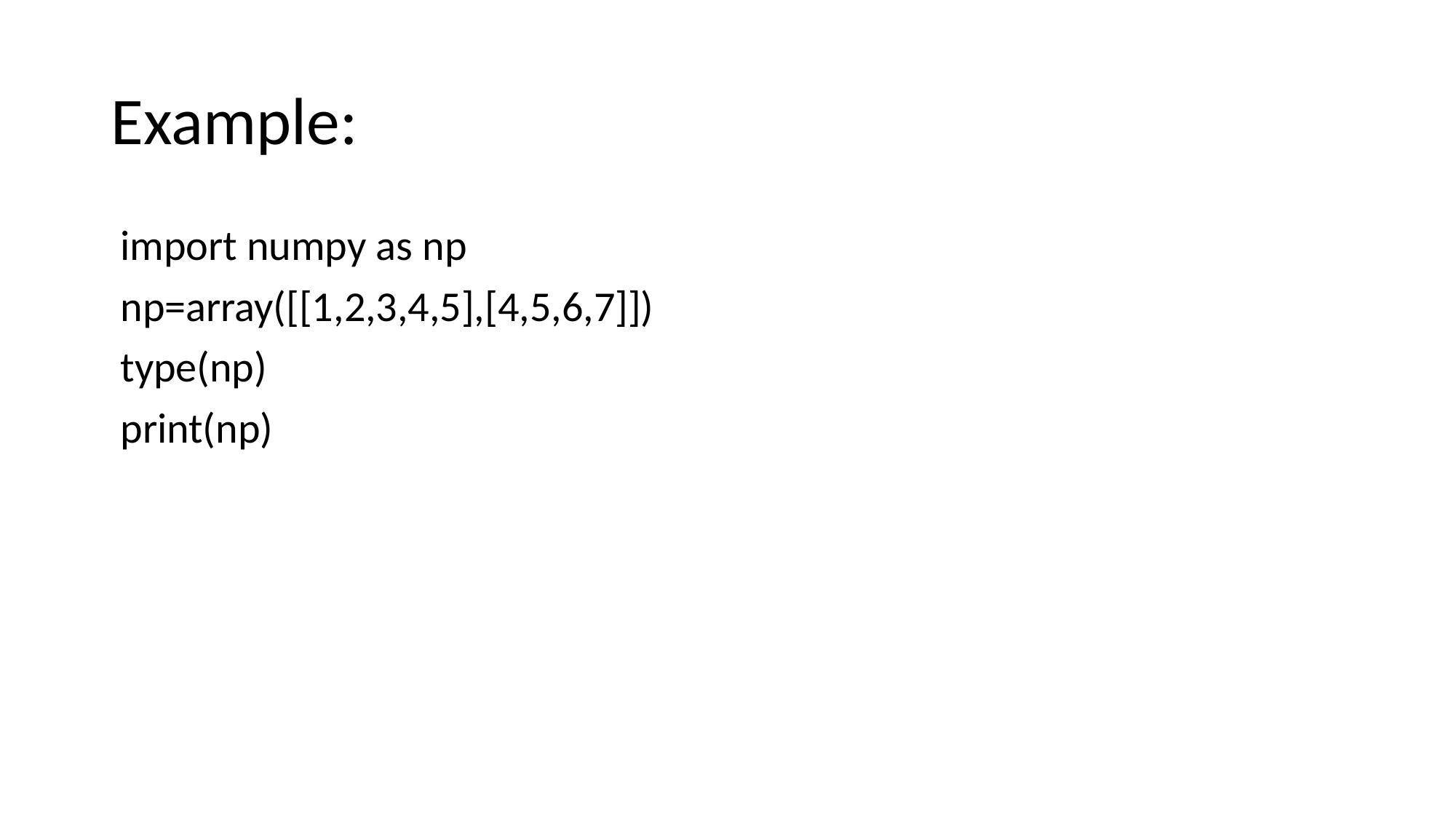

# Example:
 import numpy as np
 np=array([[1,2,3,4,5],[4,5,6,7]])
 type(np)
 print(np)